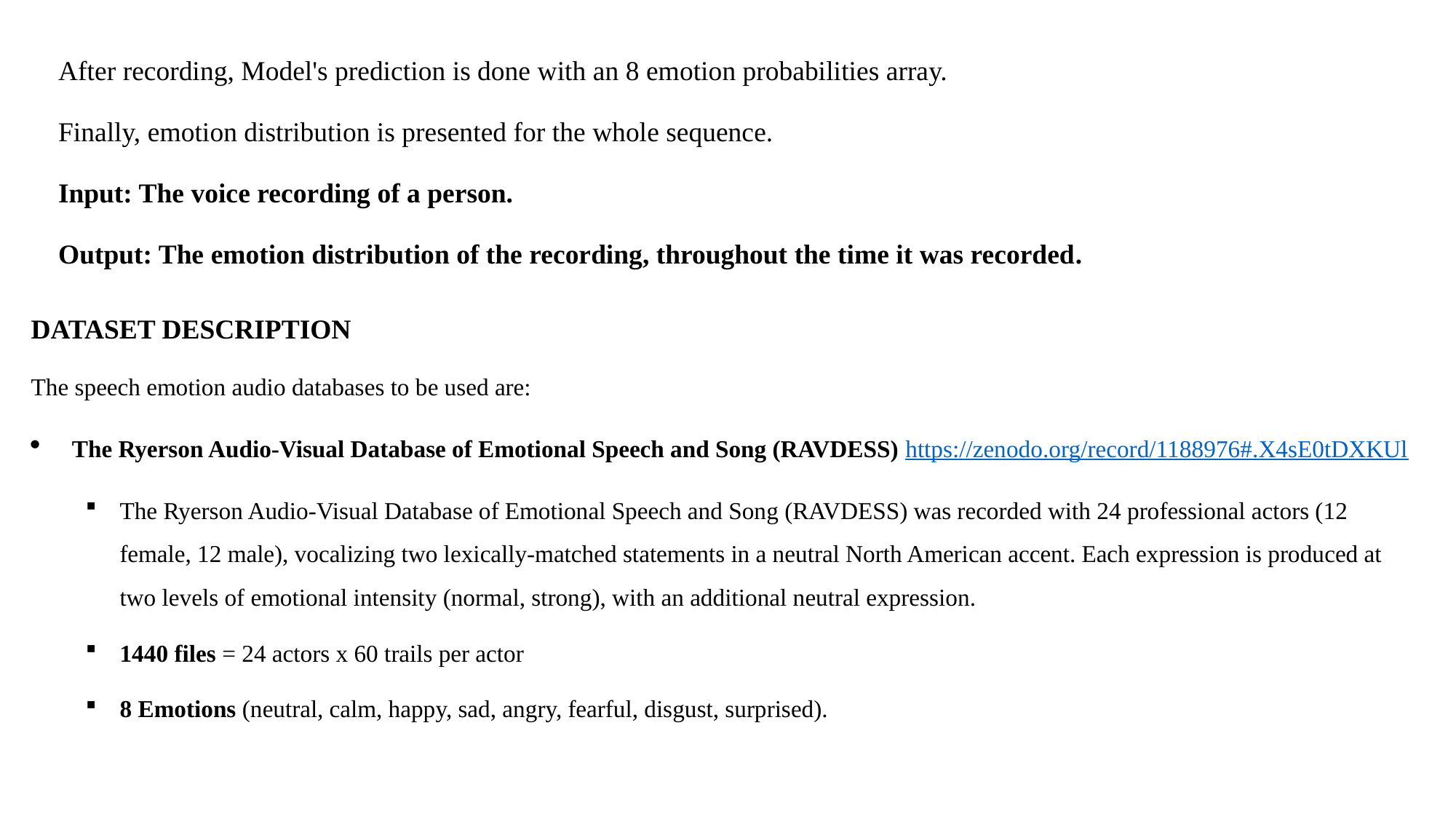

After recording, Model's prediction is done with an 8 emotion probabilities array.
Finally, emotion distribution is presented for the whole sequence.
Input: The voice recording of a person.
Output: The emotion distribution of the recording, throughout the time it was recorded.

DATASET DESCRIPTION
The speech emotion audio databases to be used are:
The Ryerson Audio-Visual Database of Emotional Speech and Song (RAVDESS) https://zenodo.org/record/1188976#.X4sE0tDXKUl
The Ryerson Audio-Visual Database of Emotional Speech and Song (RAVDESS) was recorded with 24 professional actors (12 female, 12 male), vocalizing two lexically-matched statements in a neutral North American accent. Each expression is produced at two levels of emotional intensity (normal, strong), with an additional neutral expression.
1440 files = 24 actors x 60 trails per actor
8 Emotions (neutral, calm, happy, sad, angry, fearful, disgust, surprised).